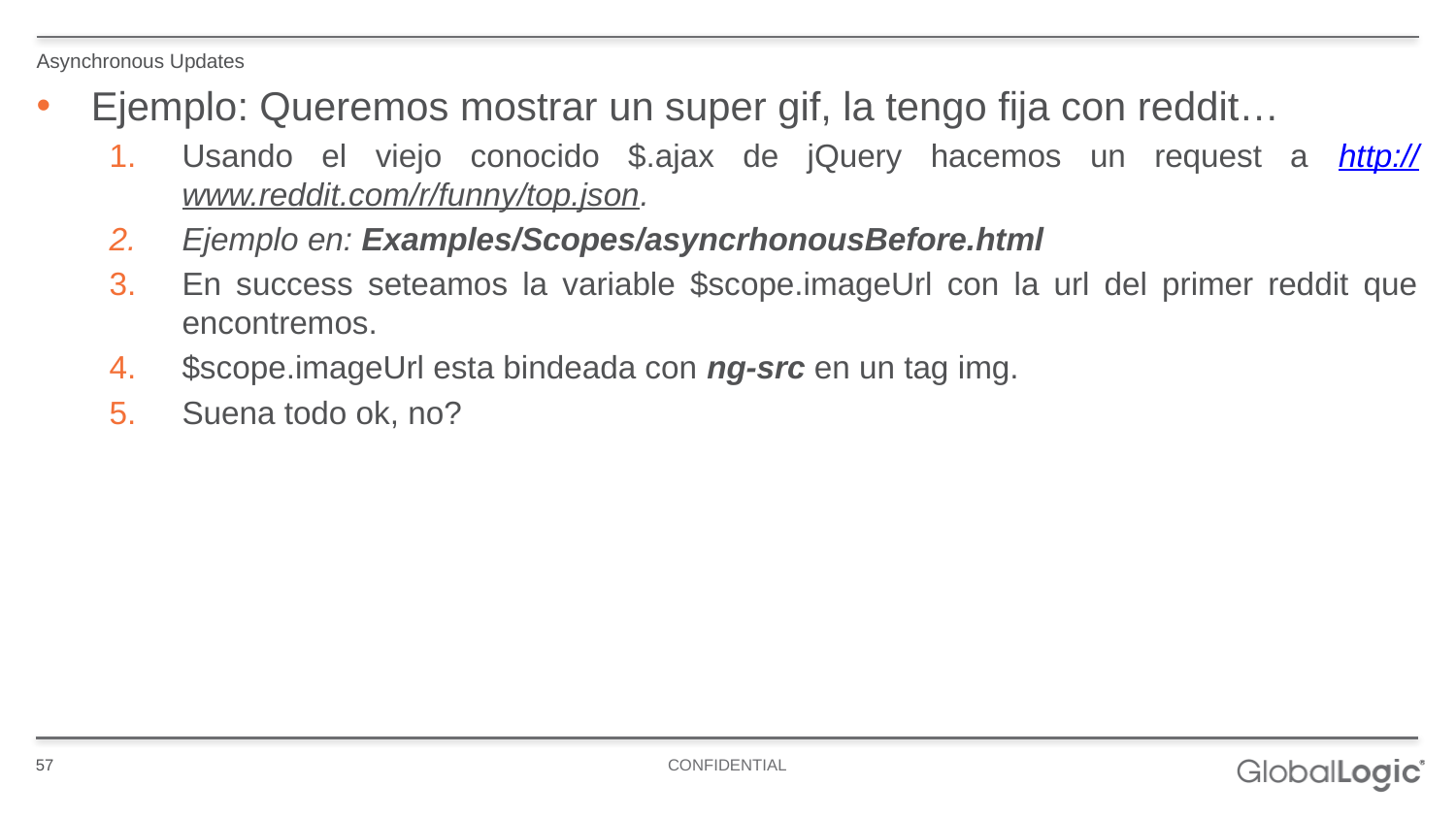

Asynchronous Updates
Ejemplo: Queremos mostrar un super gif, la tengo fija con reddit…
Usando el viejo conocido $.ajax de jQuery hacemos un request a http://www.reddit.com/r/funny/top.json.
Ejemplo en: Examples/Scopes/asyncrhonousBefore.html
En success seteamos la variable $scope.imageUrl con la url del primer reddit que encontremos.
$scope.imageUrl esta bindeada con ng-src en un tag img.
Suena todo ok, no?